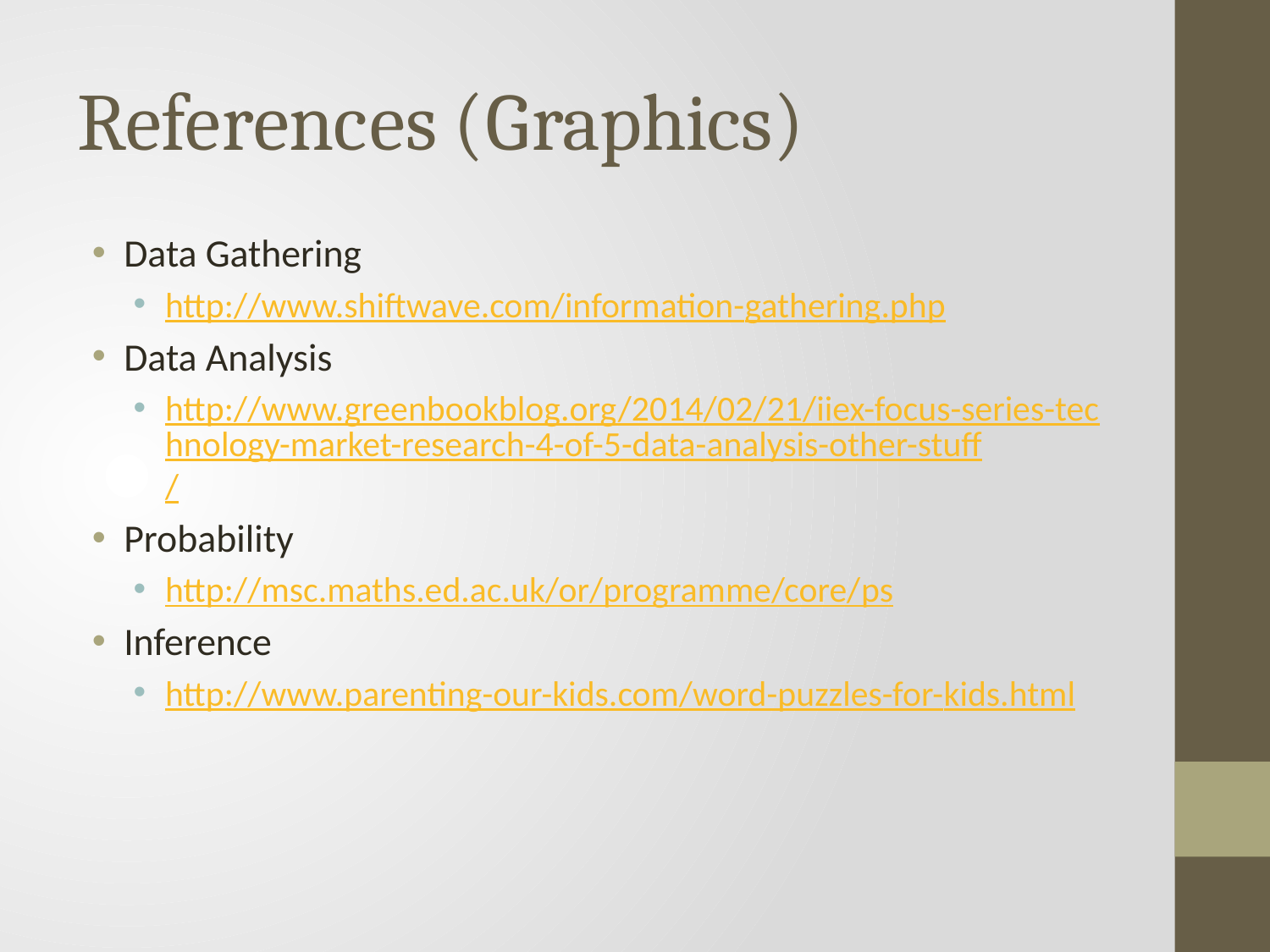

# References (Graphics)
Data Gathering
http://www.shiftwave.com/information-gathering.php
Data Analysis
http://www.greenbookblog.org/2014/02/21/iiex-focus-series-technology-market-research-4-of-5-data-analysis-other-stuff/
Probability
http://msc.maths.ed.ac.uk/or/programme/core/ps
Inference
http://www.parenting-our-kids.com/word-puzzles-for-kids.html